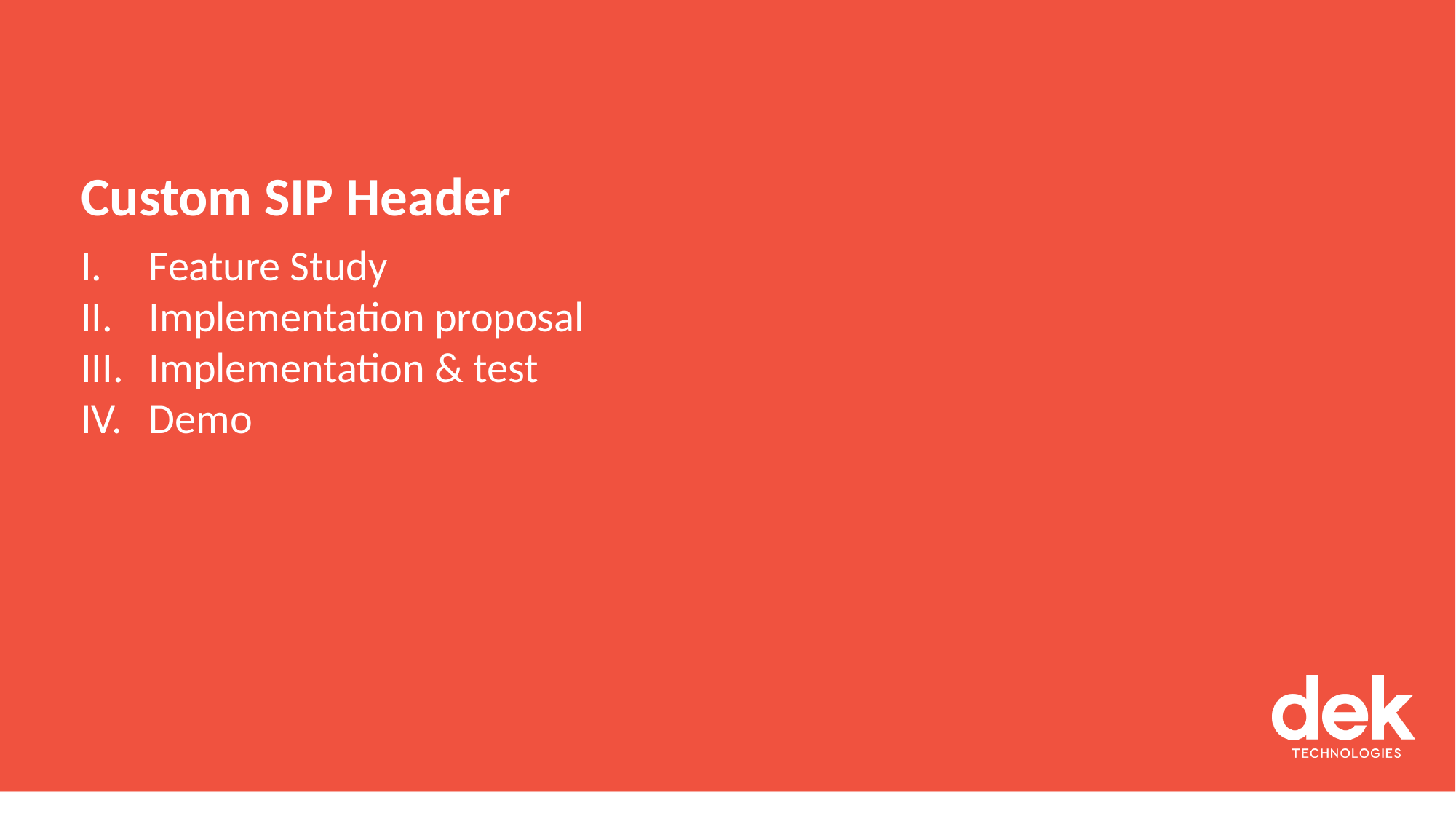

Custom SIP Header
Feature Study
Implementation proposal
Implementation & test
Demo